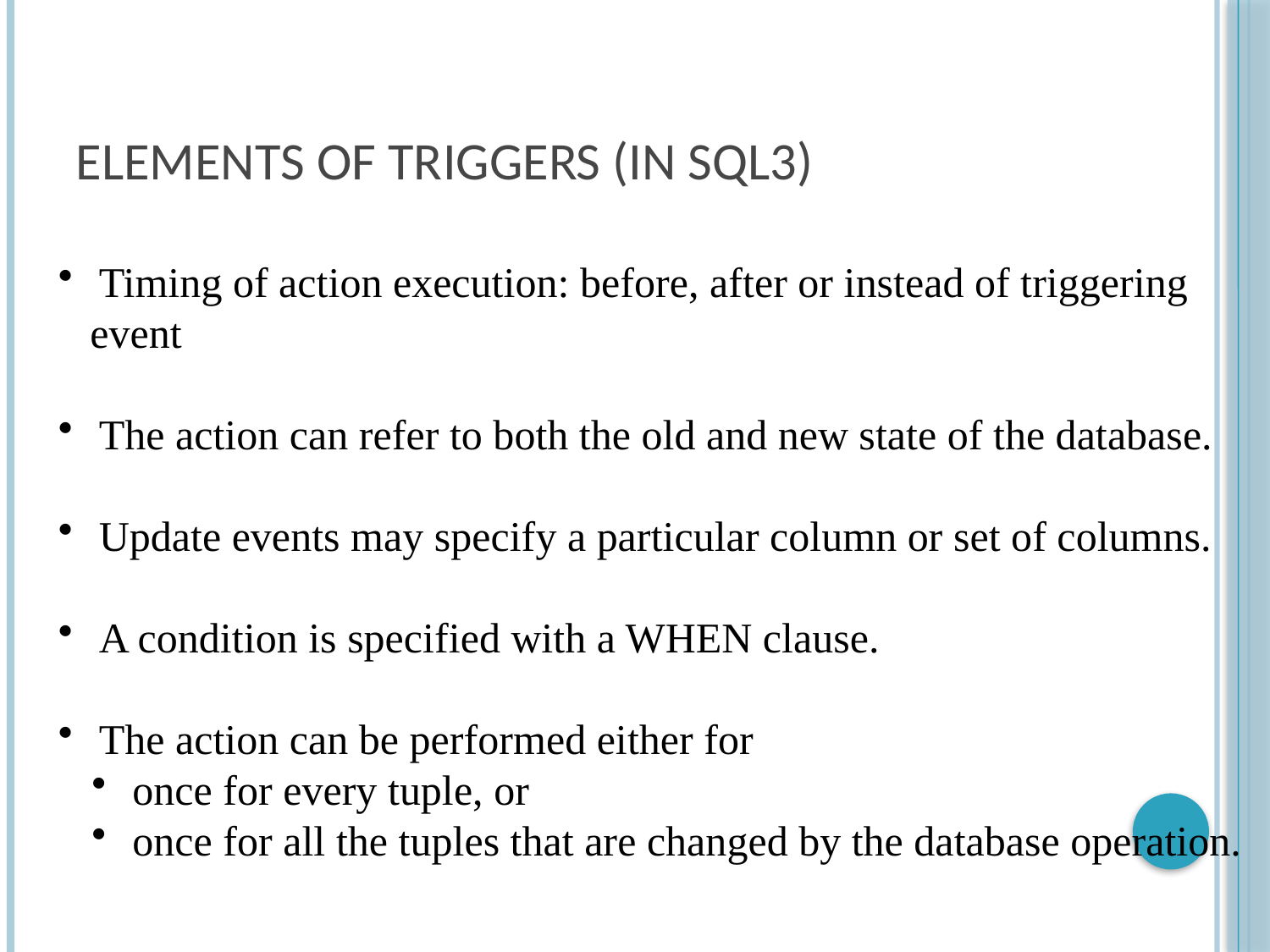

# Elements of Triggers (in SQL3)
 Timing of action execution: before, after or instead of triggering
   event

 The action can refer to both the old and new state of the database.

 Update events may specify a particular column or set of columns.

 A condition is specified with a WHEN clause.

 The action can be performed either for
 once for every tuple, or
 once for all the tuples that are changed by the database operation.